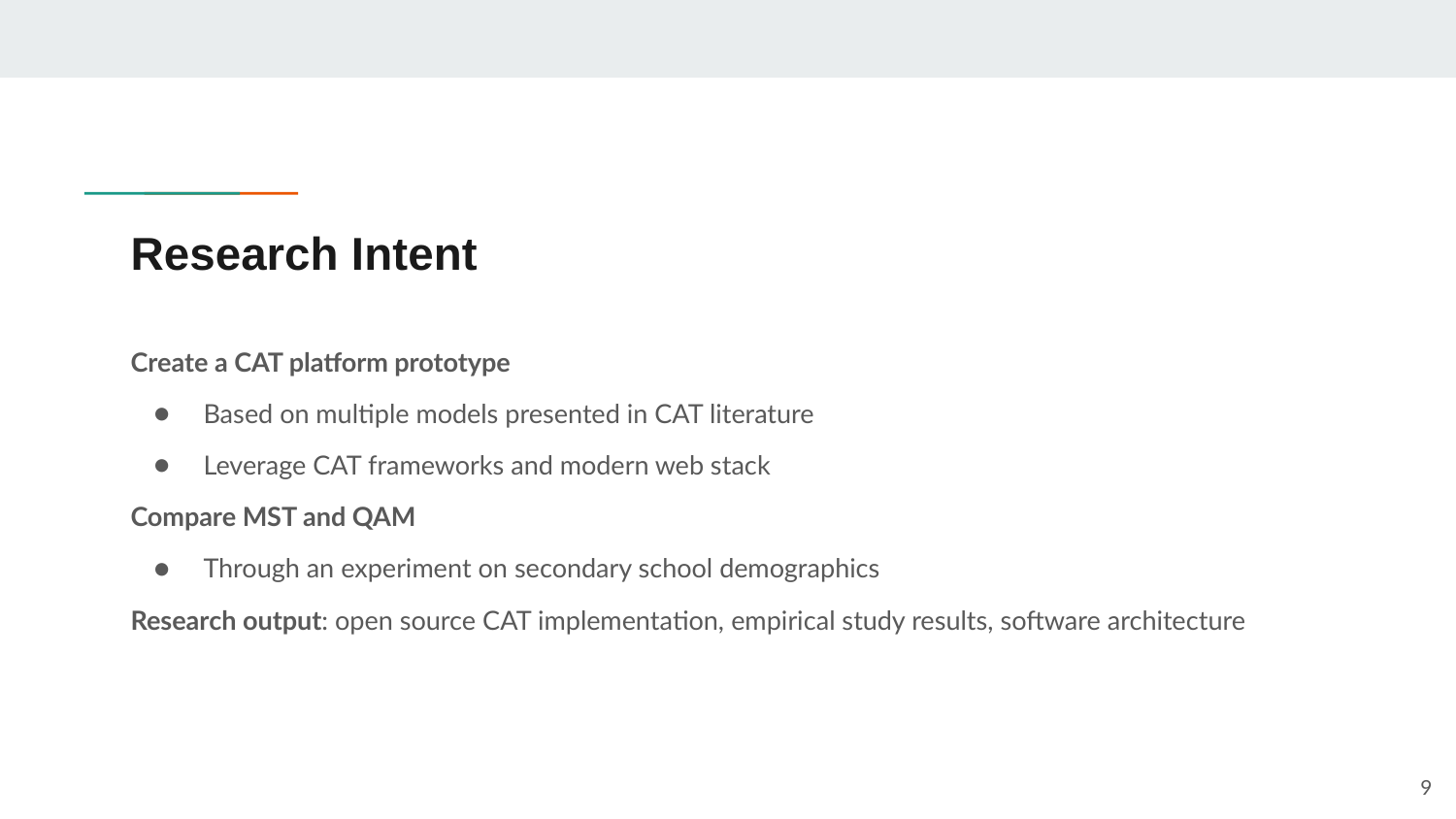

# Research Intent
Create a CAT platform prototype
Based on multiple models presented in CAT literature
Leverage CAT frameworks and modern web stack
Compare MST and QAM
Through an experiment on secondary school demographics
Research output: open source CAT implementation, empirical study results, software architecture
9